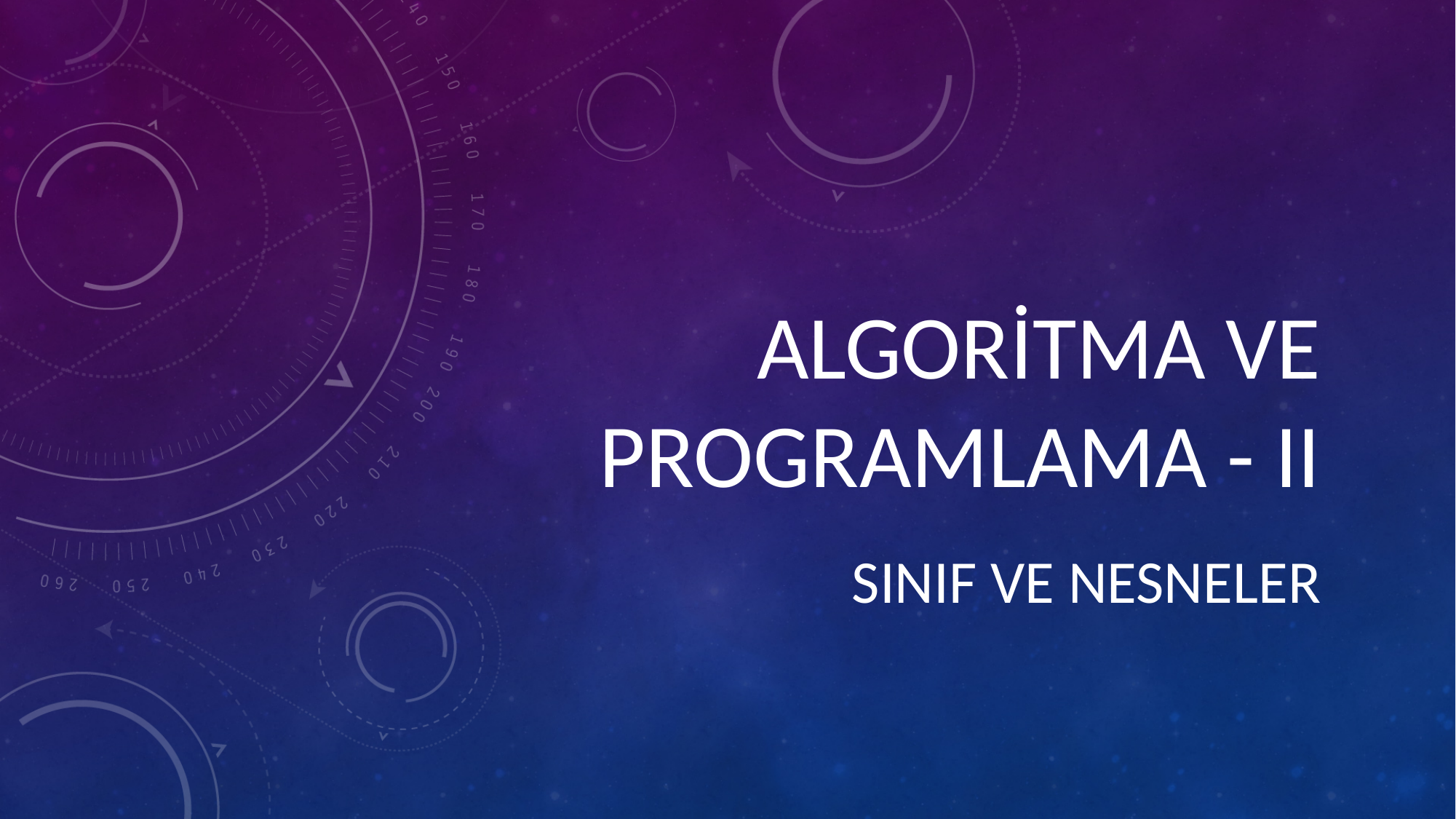

# ALGORİTMA VE PROGRAMLAMA - II
SINIF VE NESNELER